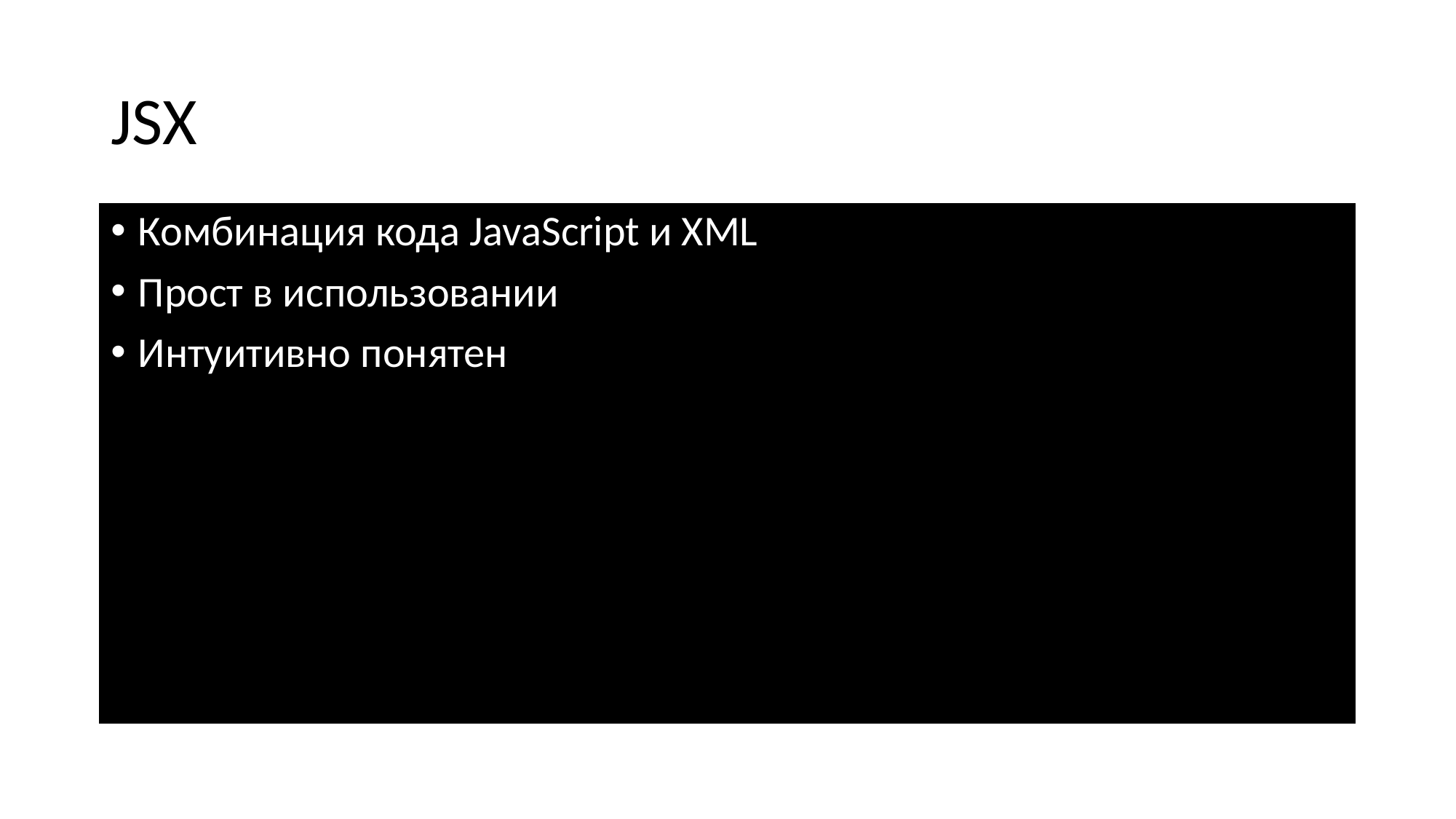

# JSX
Комбинация кода JavaScript и XML
Прост в использовании
Интуитивно понятен